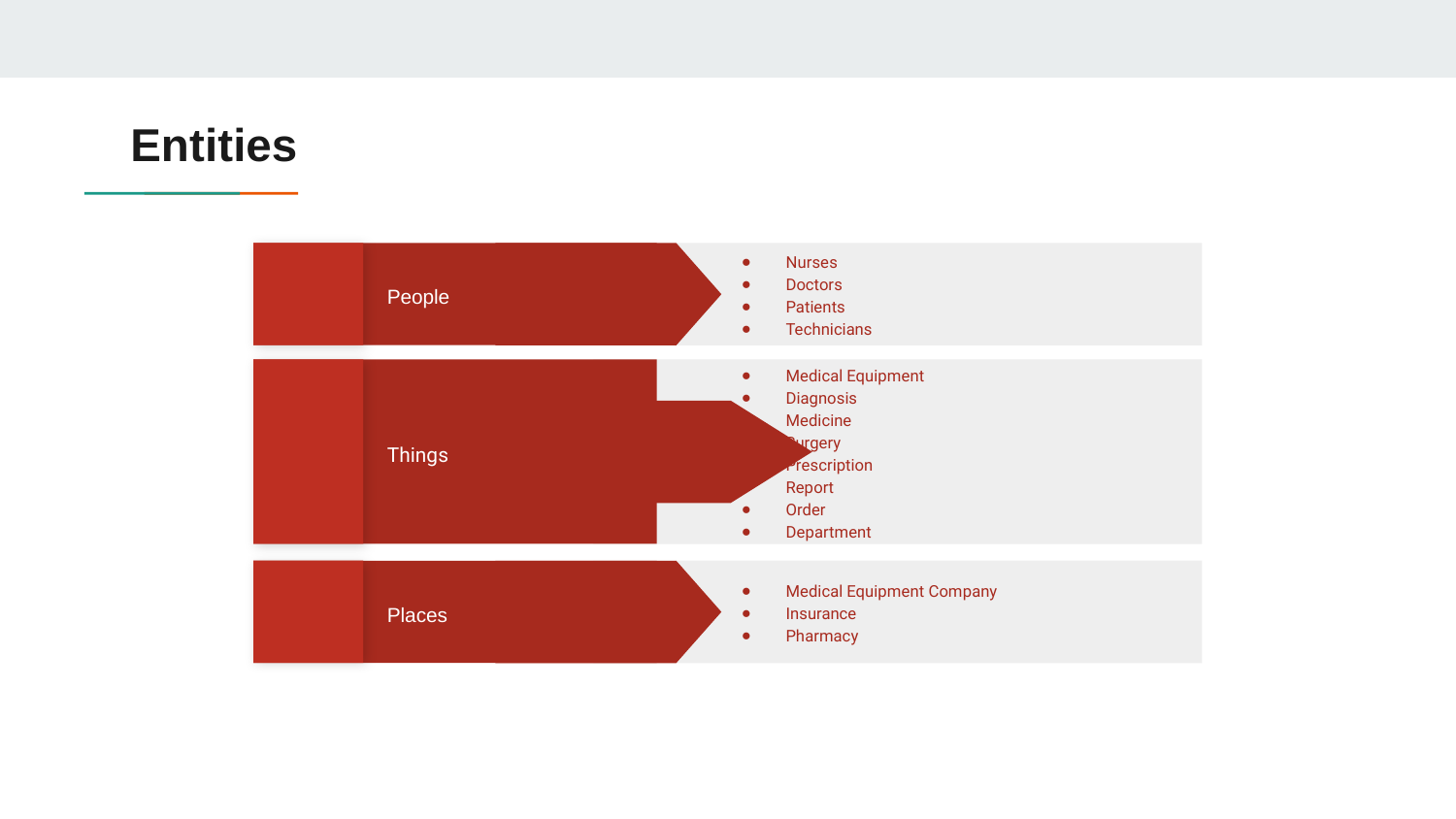

# Entities

Nurses
Doctors
Patients
Technicians
People

Medical Equipment
Diagnosis
Medicine
Surgery
Prescription
Report
Order
Department
Things

Medical Equipment Company
Insurance
Pharmacy
Places